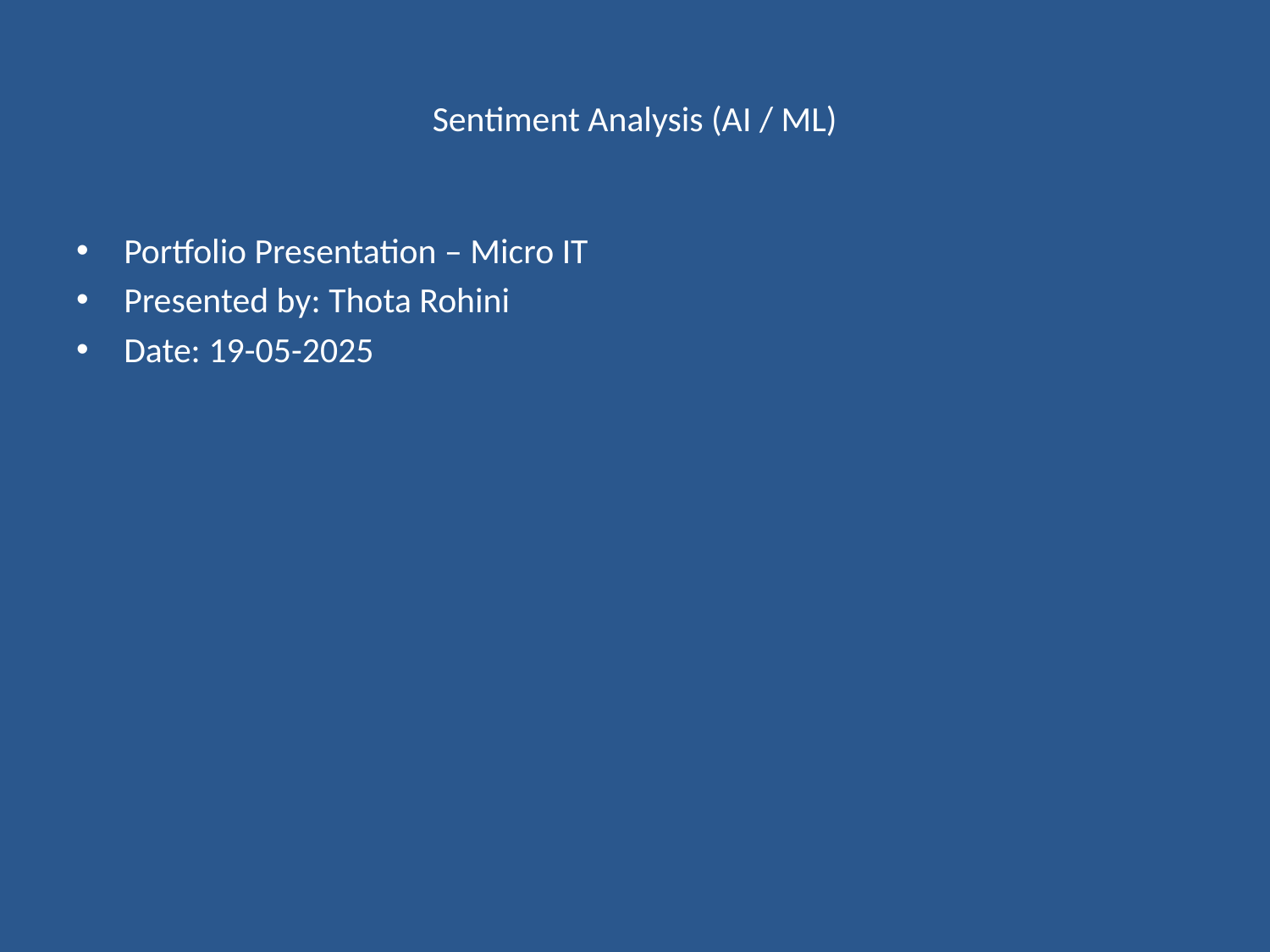

# Sentiment Analysis (AI / ML)
Portfolio Presentation – Micro IT
Presented by: Thota Rohini
Date: 19-05-2025